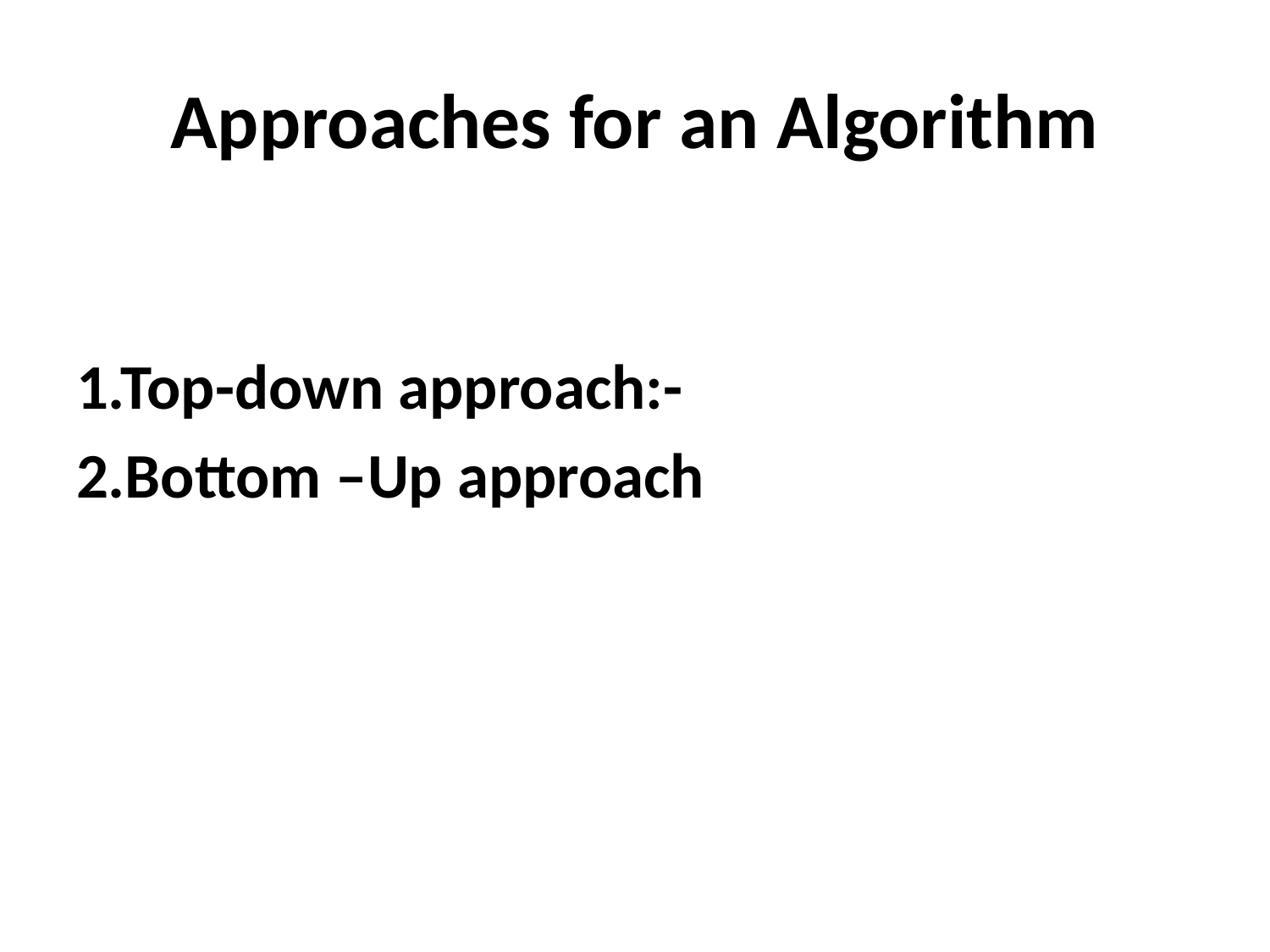

# Approaches for an Algorithm

1.Top-down approach:-
2.Bottom –Up approach